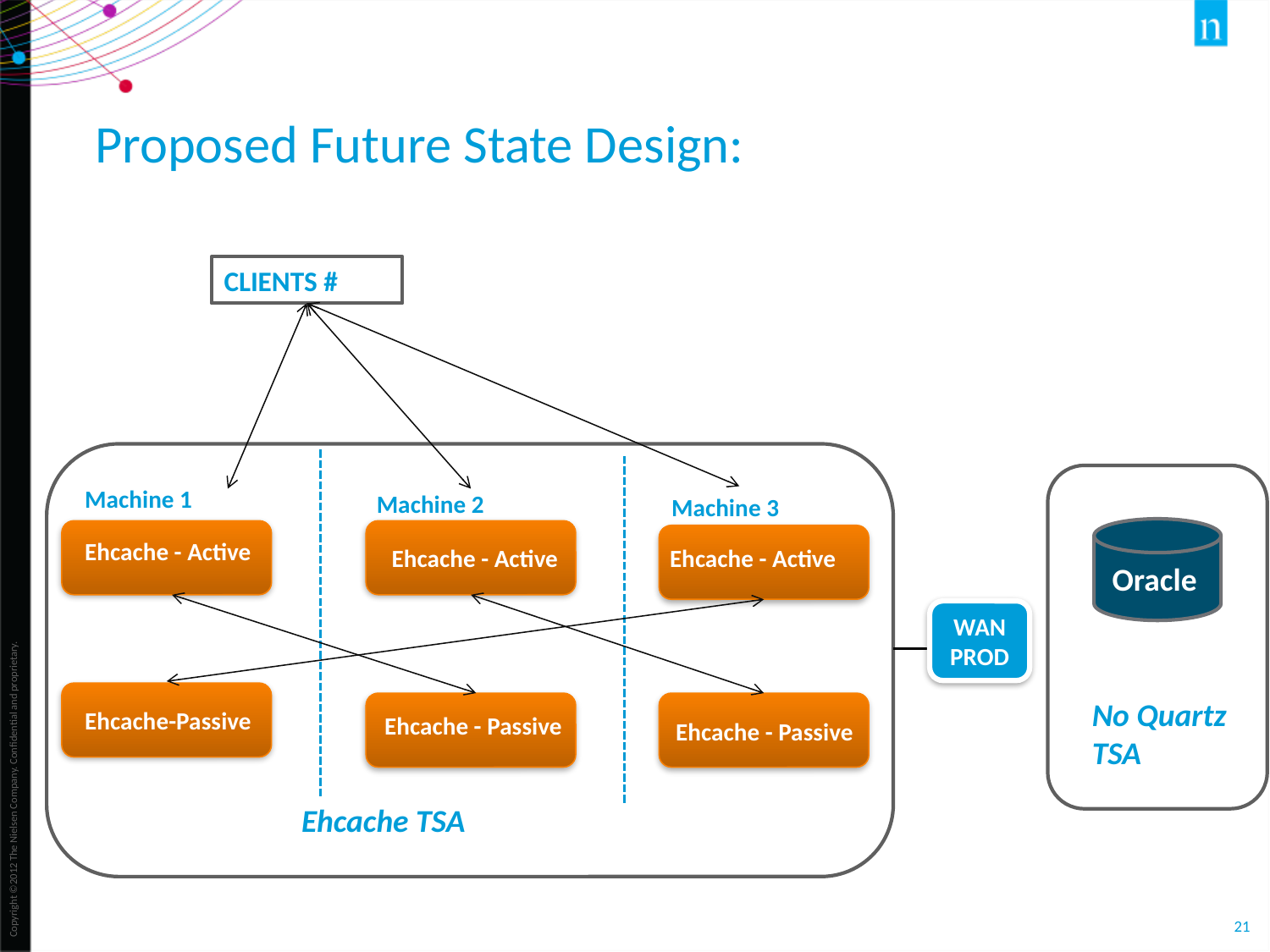

# Proposed Future State Design:
CLIENTS #

Machine 1
Machine 2
Machine 3
Oracle

Ehcache - Active
Ehcache - Active
Ehcache - Active
WAN PROD

No Quartz TSA

Ehcache-Passive
Ehcache - Passive
Ehcache - Passive
Ehcache TSA